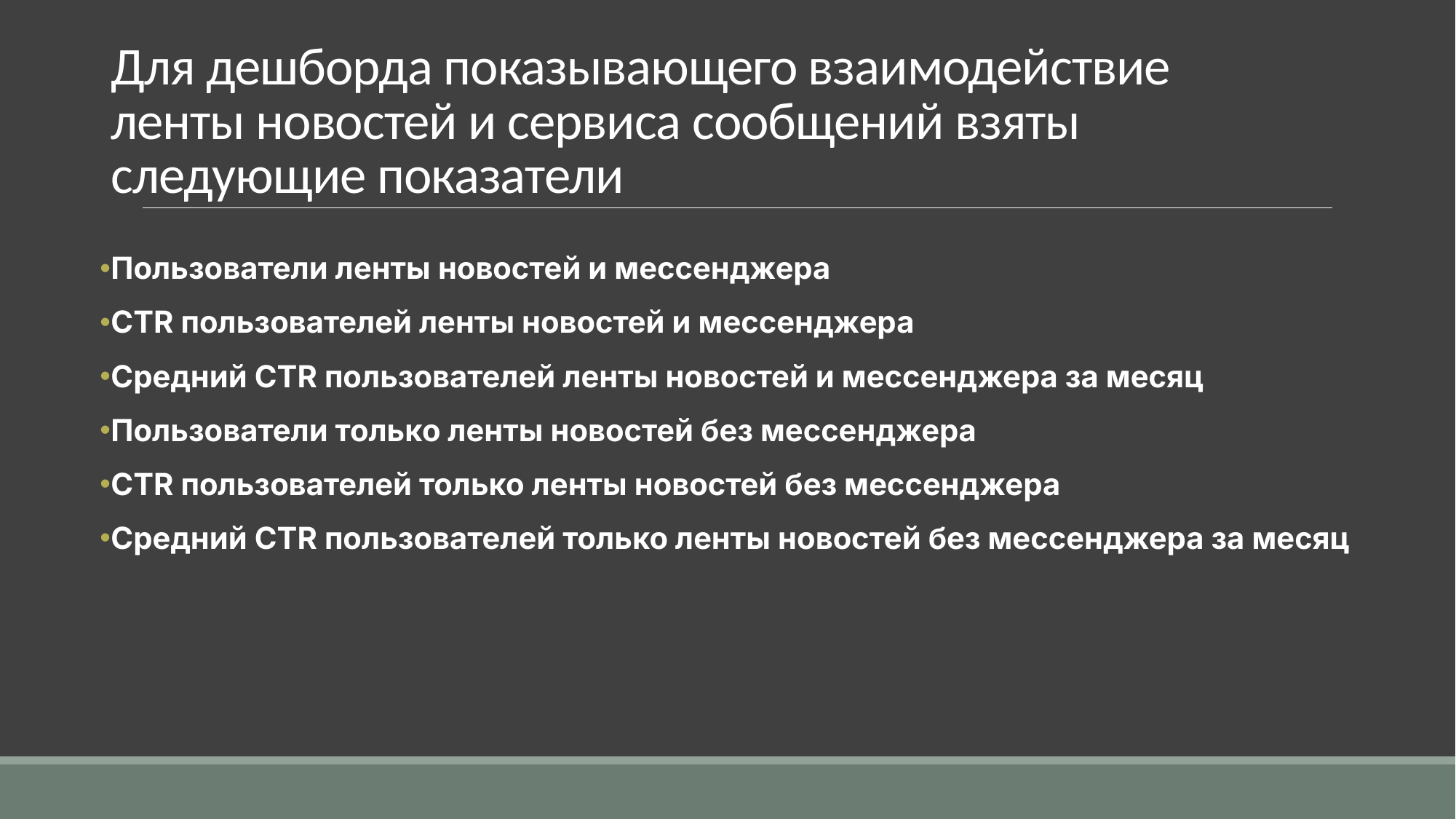

# Для дешборда показывающего взаимодействие ленты новостей и сервиса сообщений взяты следующие показатели
Пользователи ленты новостей и мессенджера
CTR пользователей ленты новостей и мессенджера
Средний CTR пользователей ленты новостей и мессенджера за месяц
Пользователи только ленты новостей без мессенджера
CTR пользователей только ленты новостей без мессенджера
Средний CTR пользователей только ленты новостей без мессенджера за месяц